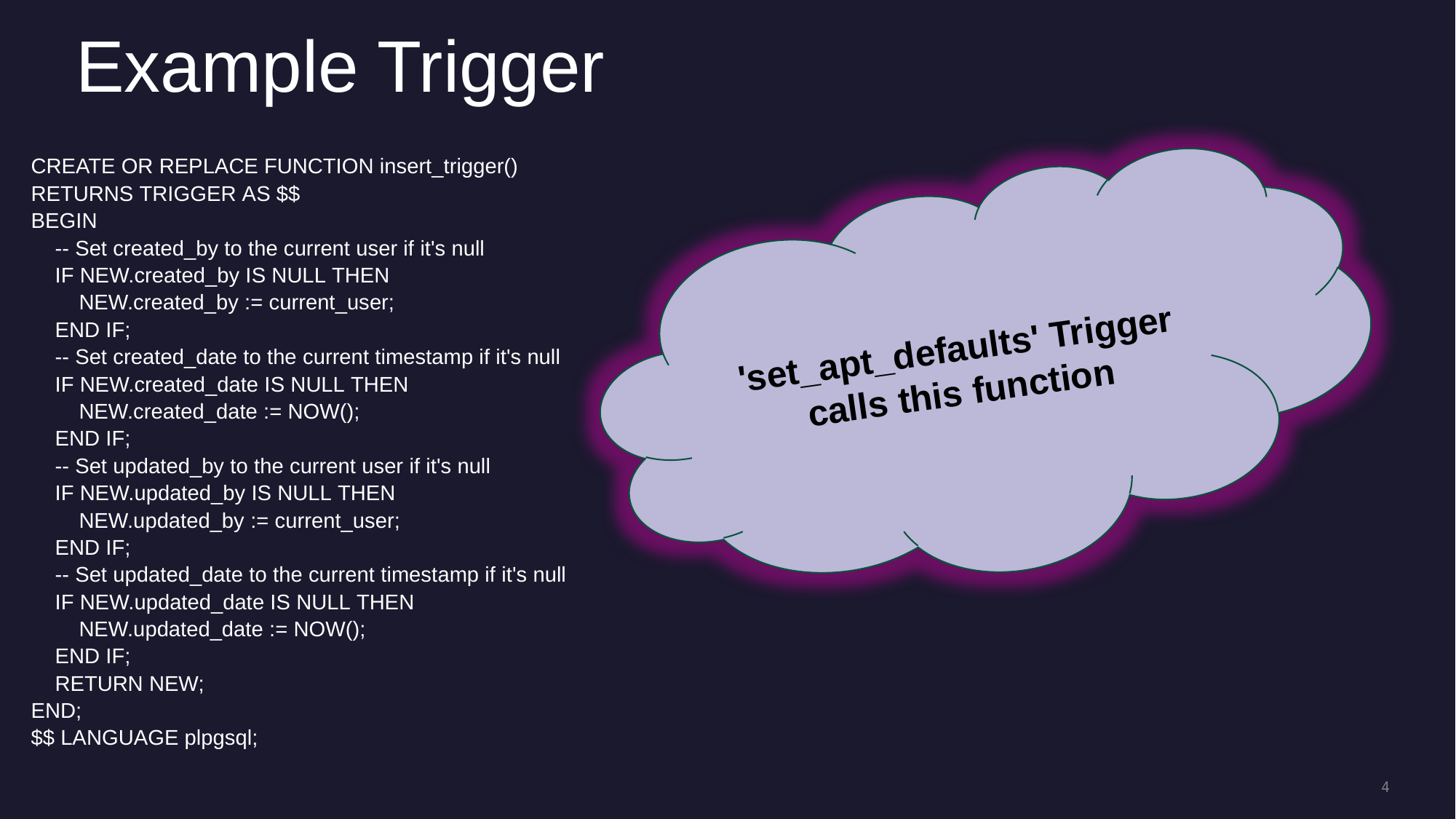

Example Trigger

CREATE OR REPLACE FUNCTION insert_trigger()
RETURNS TRIGGER AS $$
BEGIN
    -- Set created_by to the current user if it's null
    IF NEW.created_by IS NULL THEN
        NEW.created_by := current_user;
    END IF;
    -- Set created_date to the current timestamp if it's null
    IF NEW.created_date IS NULL THEN
        NEW.created_date := NOW();
    END IF;
    -- Set updated_by to the current user if it's null
    IF NEW.updated_by IS NULL THEN
        NEW.updated_by := current_user;
    END IF;
    -- Set updated_date to the current timestamp if it's null
    IF NEW.updated_date IS NULL THEN
        NEW.updated_date := NOW();
    END IF;
    RETURN NEW;
END;
$$ LANGUAGE plpgsql;

'set_apt_defaults' Trigger calls this function
4